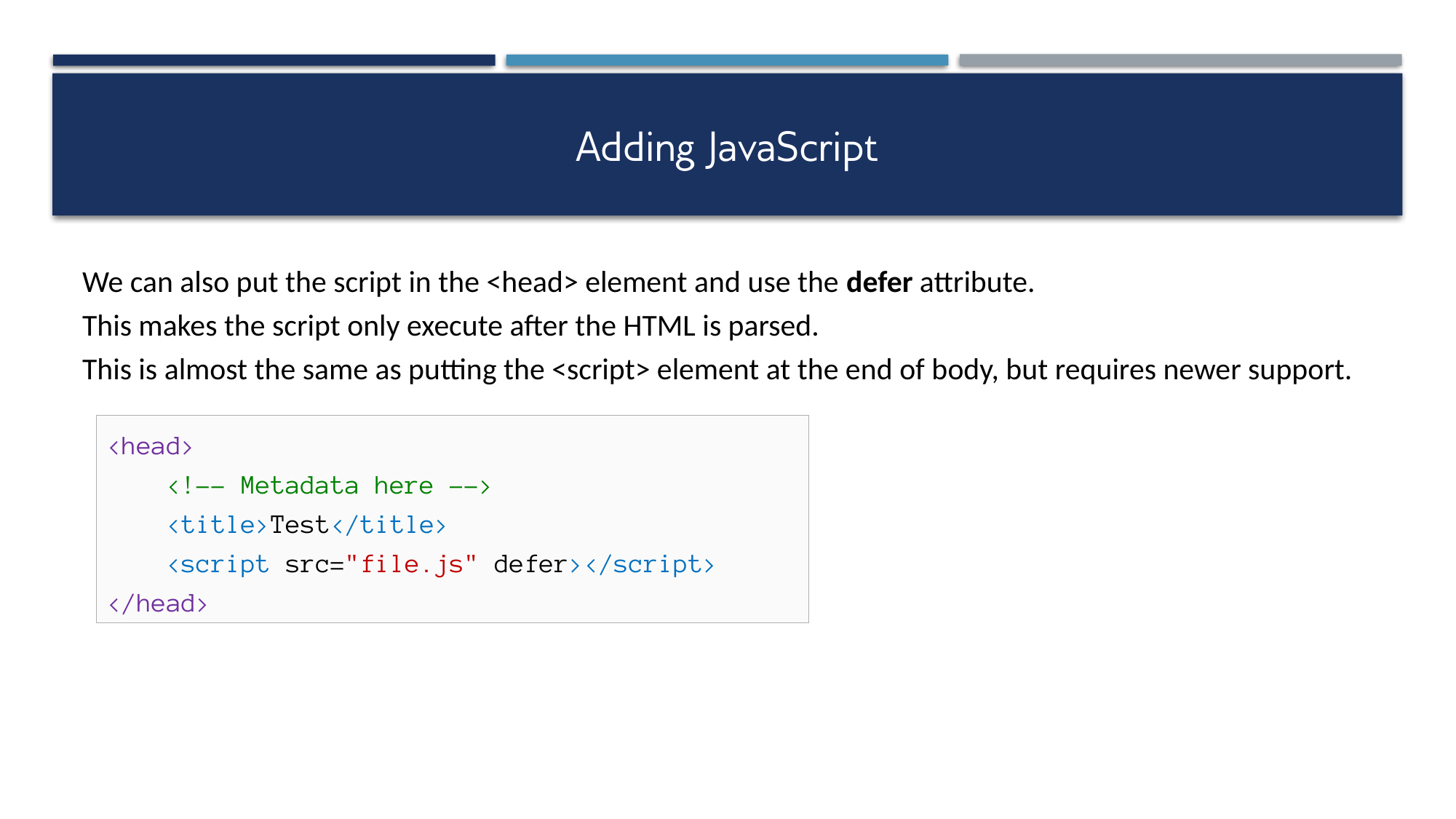

# Adding JavaScript
We can also put the script in the <head> element and use the defer attribute.
This makes the script only execute after the HTML is parsed.
This is almost the same as putting the <script> element at the end of body, but requires newer support.
<head>
    <!-- Metadata here -->
    <title>Test</title>
    <script src="file.js" defer></script>
</head>